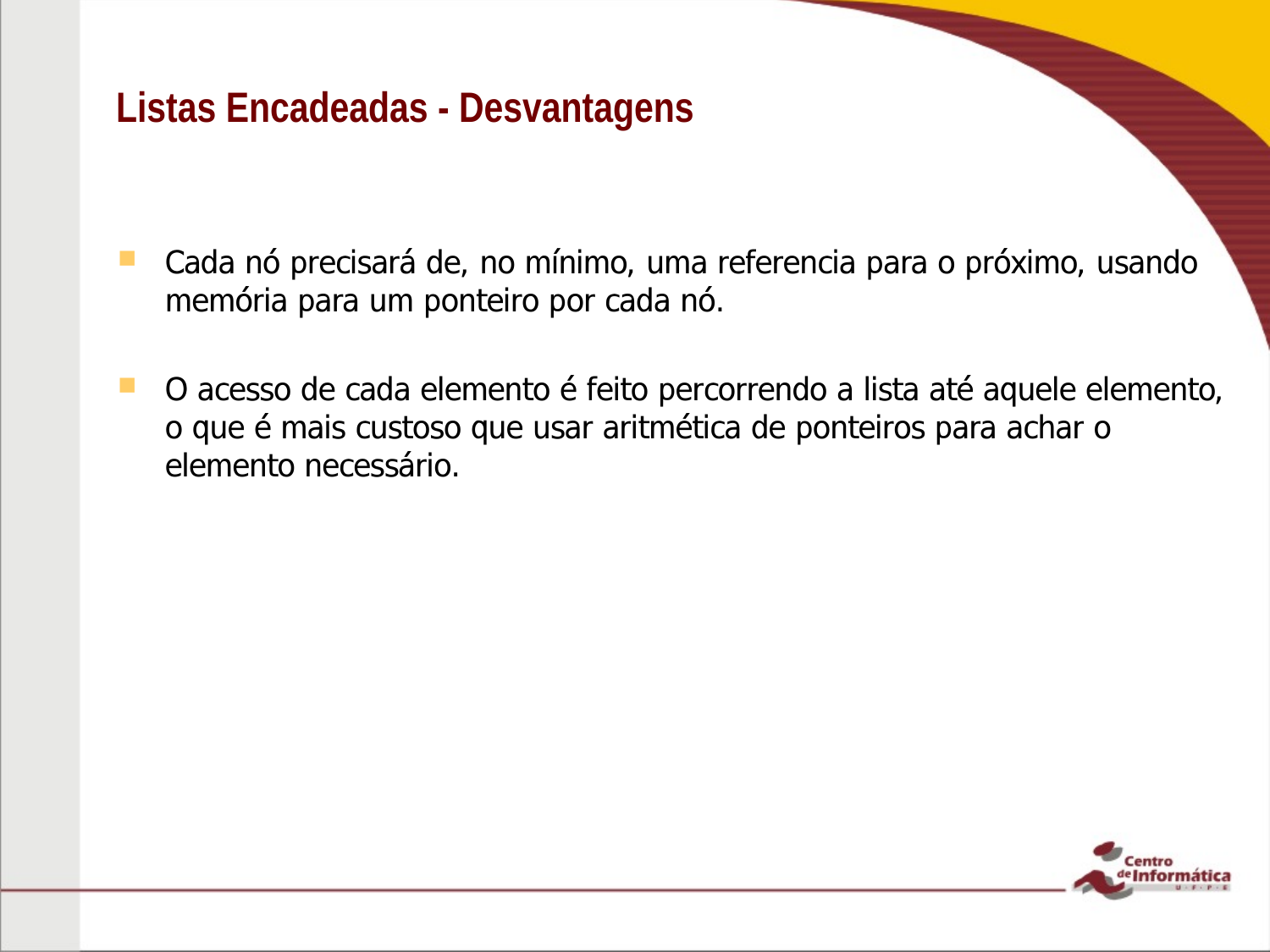

# Listas Encadeadas - Desvantagens
Cada nó precisará de, no mínimo, uma referencia para o próximo, usando memória para um ponteiro por cada nó.

O acesso de cada elemento é feito percorrendo a lista até aquele elemento, o que é mais custoso que usar aritmética de ponteiros para achar o elemento necessário.